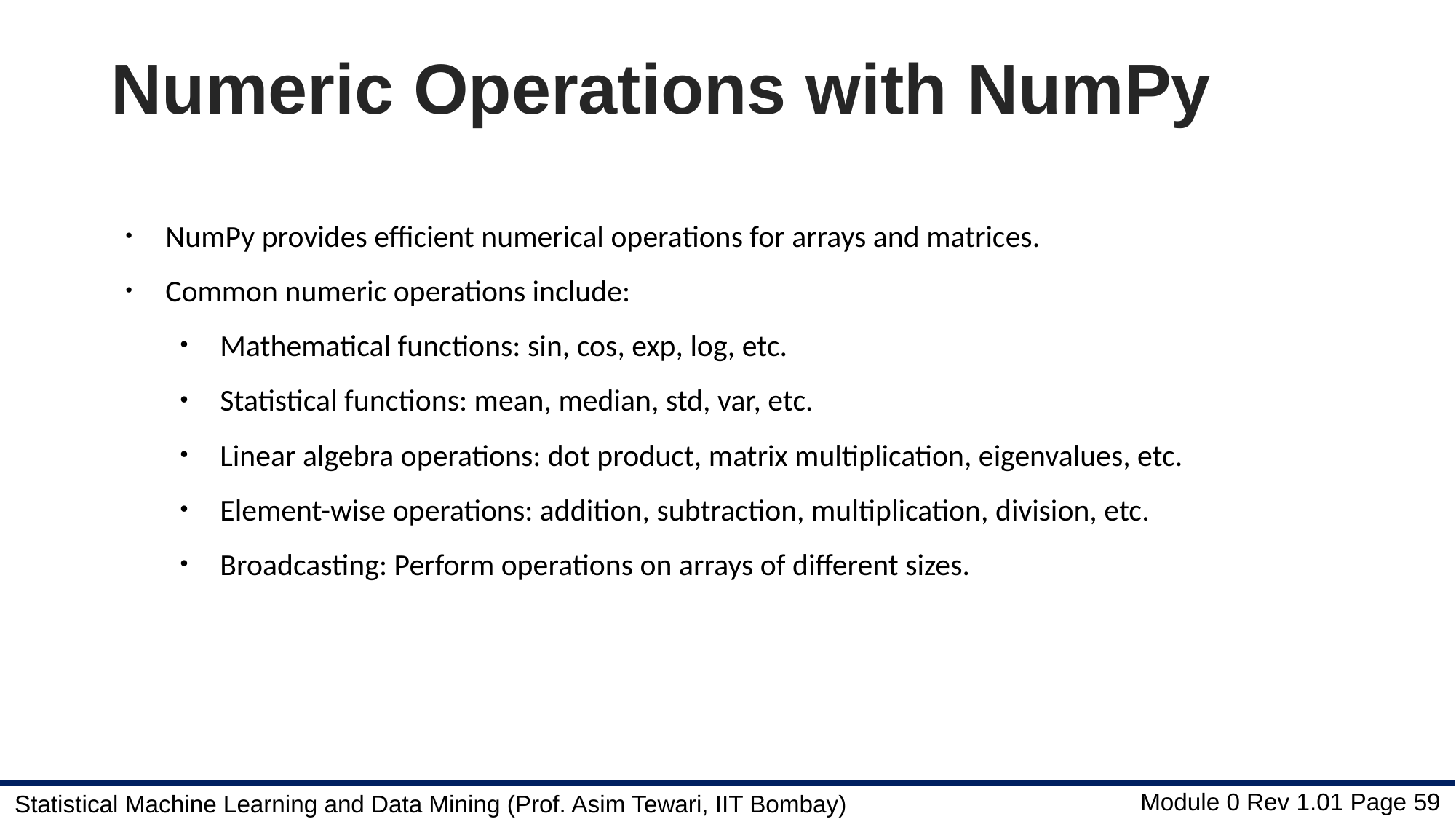

# Numeric Operations with NumPy
NumPy provides efficient numerical operations for arrays and matrices.
Common numeric operations include:
Mathematical functions: sin, cos, exp, log, etc.
Statistical functions: mean, median, std, var, etc.
Linear algebra operations: dot product, matrix multiplication, eigenvalues, etc.
Element-wise operations: addition, subtraction, multiplication, division, etc.
Broadcasting: Perform operations on arrays of different sizes.